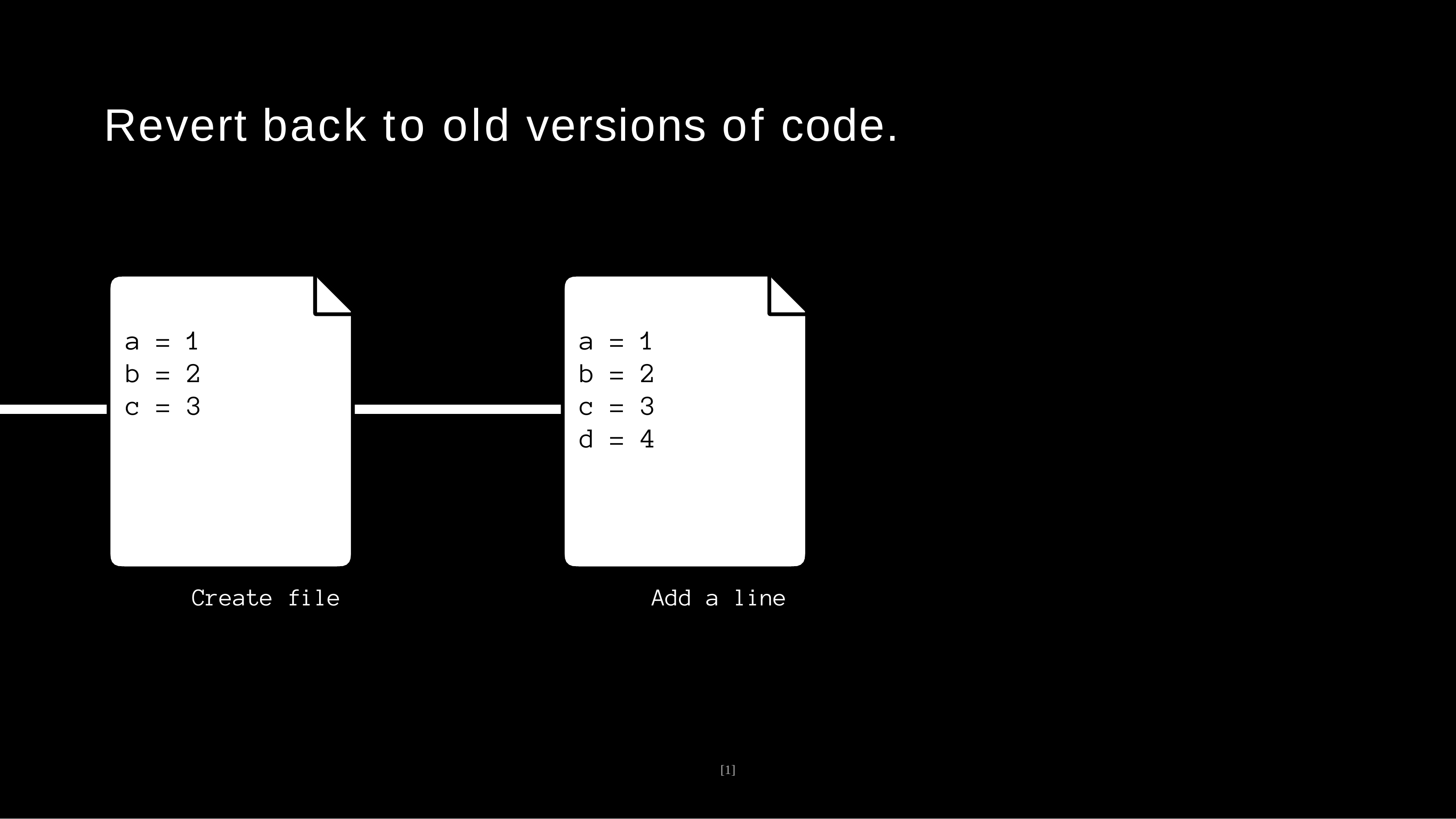

# Revert back to old versions of code.

| a = | 1 | a | = | 1 |
| --- | --- | --- | --- | --- |
| b = | 2 | b | = | 2 |
| c = | 3 | c | = | 3 |
|  |  | d | = | 4 |
Create file
Add a line
[1]